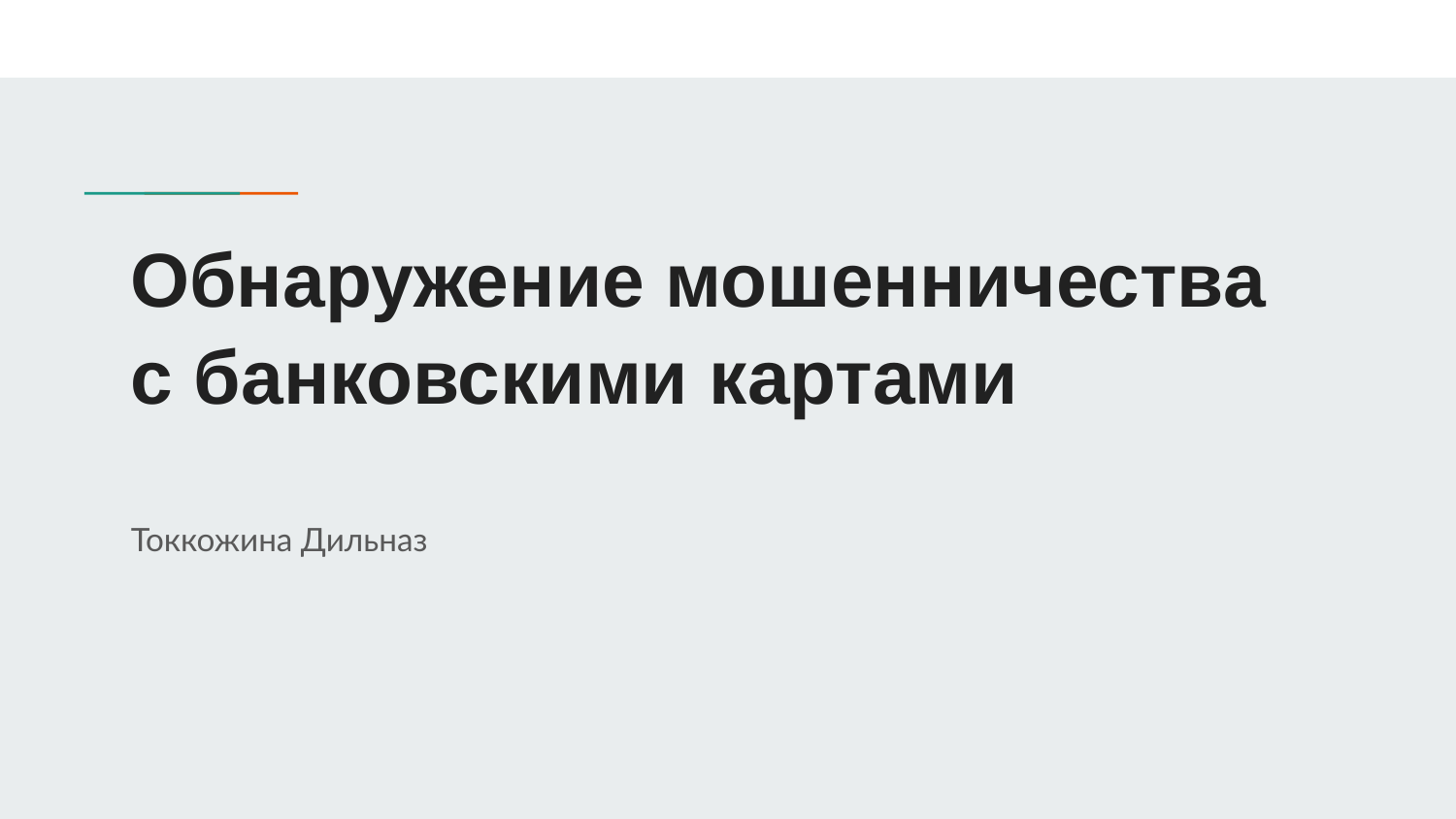

# Обнаружение мошенничества с банковскими картами

Токкожина Дильназ